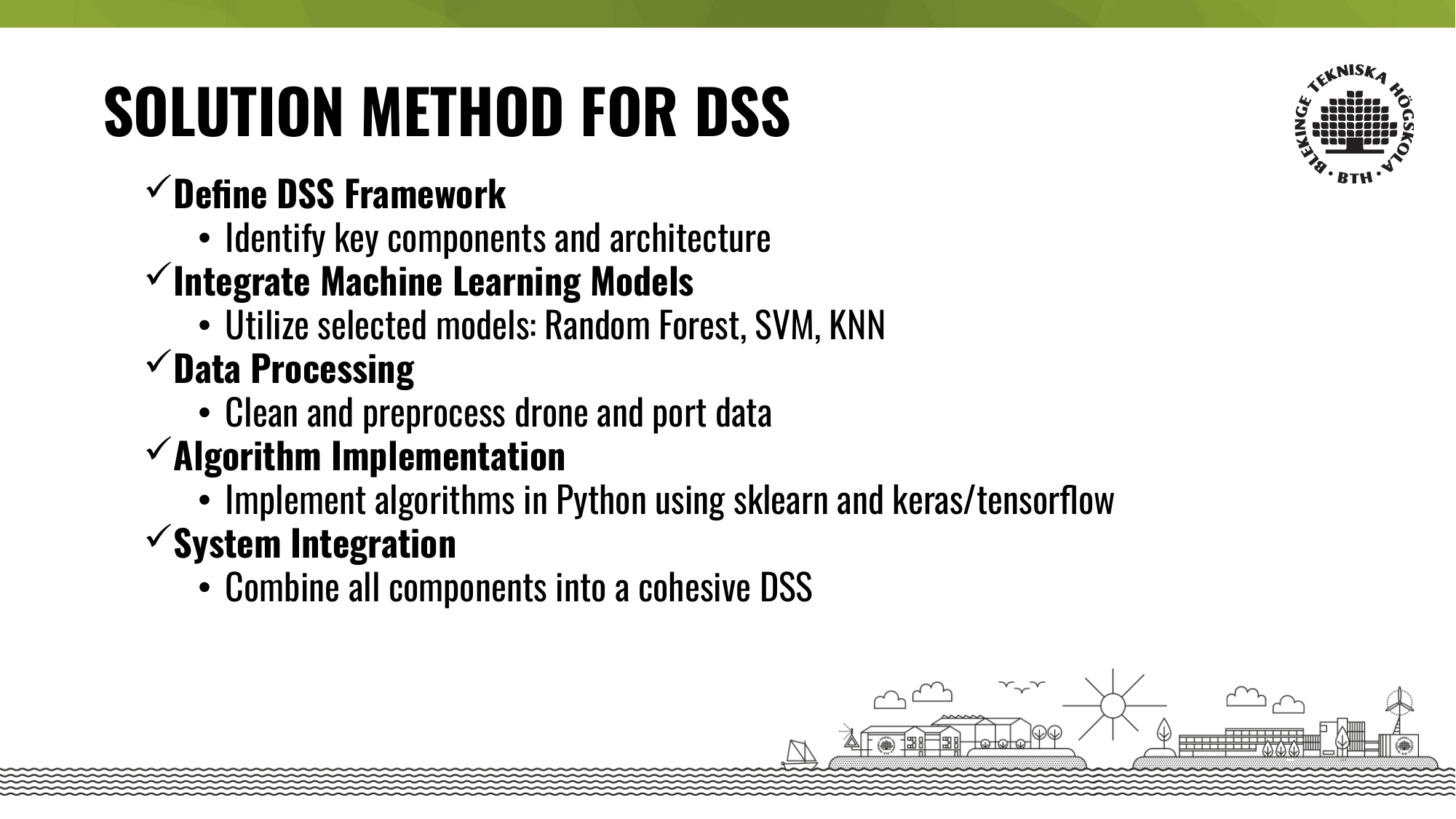

Solution Method for DSS
Define DSS Framework
Identify key components and architecture
Integrate Machine Learning Models
Utilize selected models: Random Forest, SVM, KNN
Data Processing
Clean and preprocess drone and port data
Algorithm Implementation
Implement algorithms in Python using sklearn and keras/tensorflow
System Integration
Combine all components into a cohesive DSS